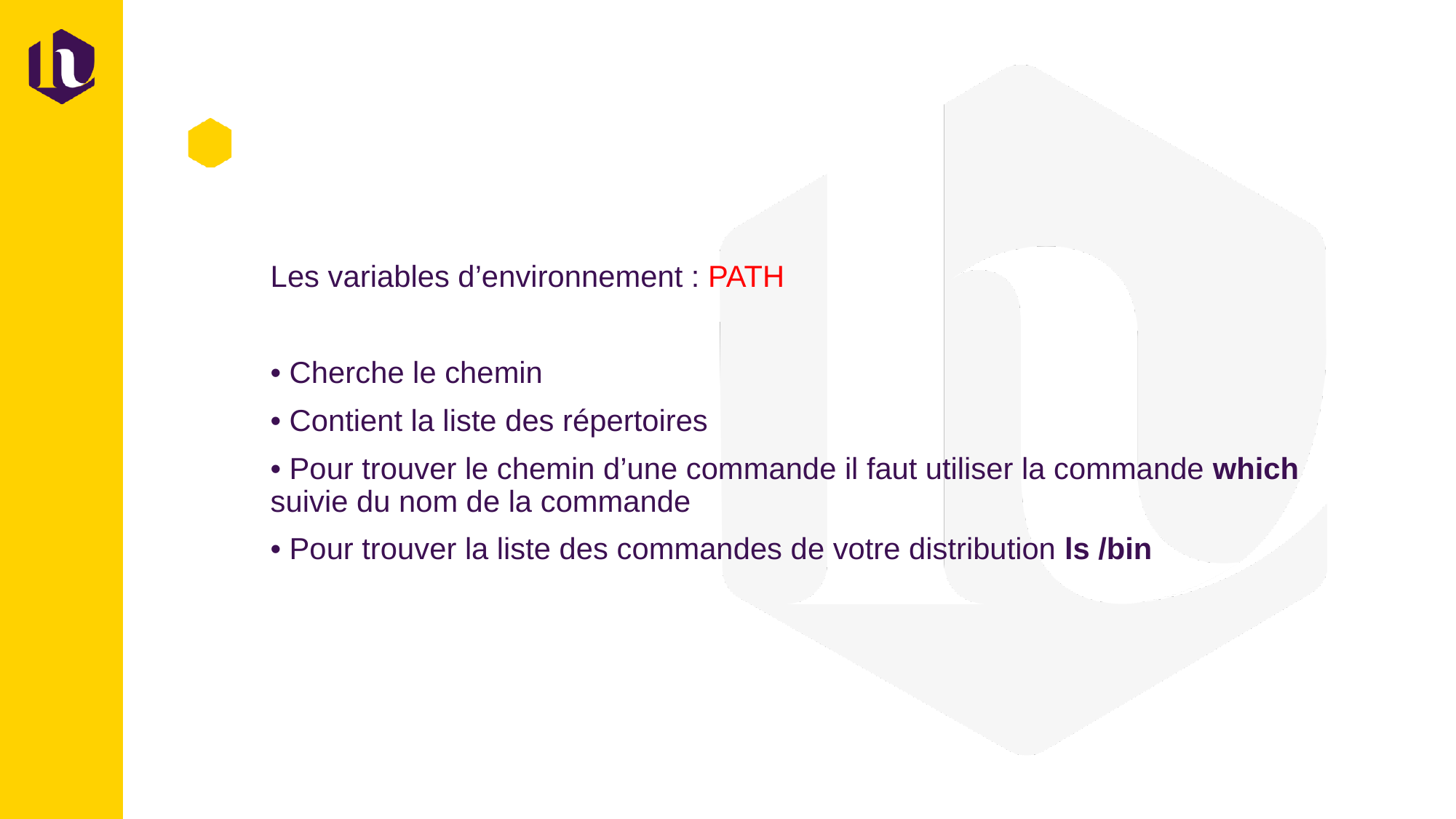

#
Les variables d’environnement : PATH

• Cherche le chemin
• Contient la liste des répertoires
• Pour trouver le chemin d’une commande il faut utiliser la commande which suivie du nom de la commande
• Pour trouver la liste des commandes de votre distribution ls /bin